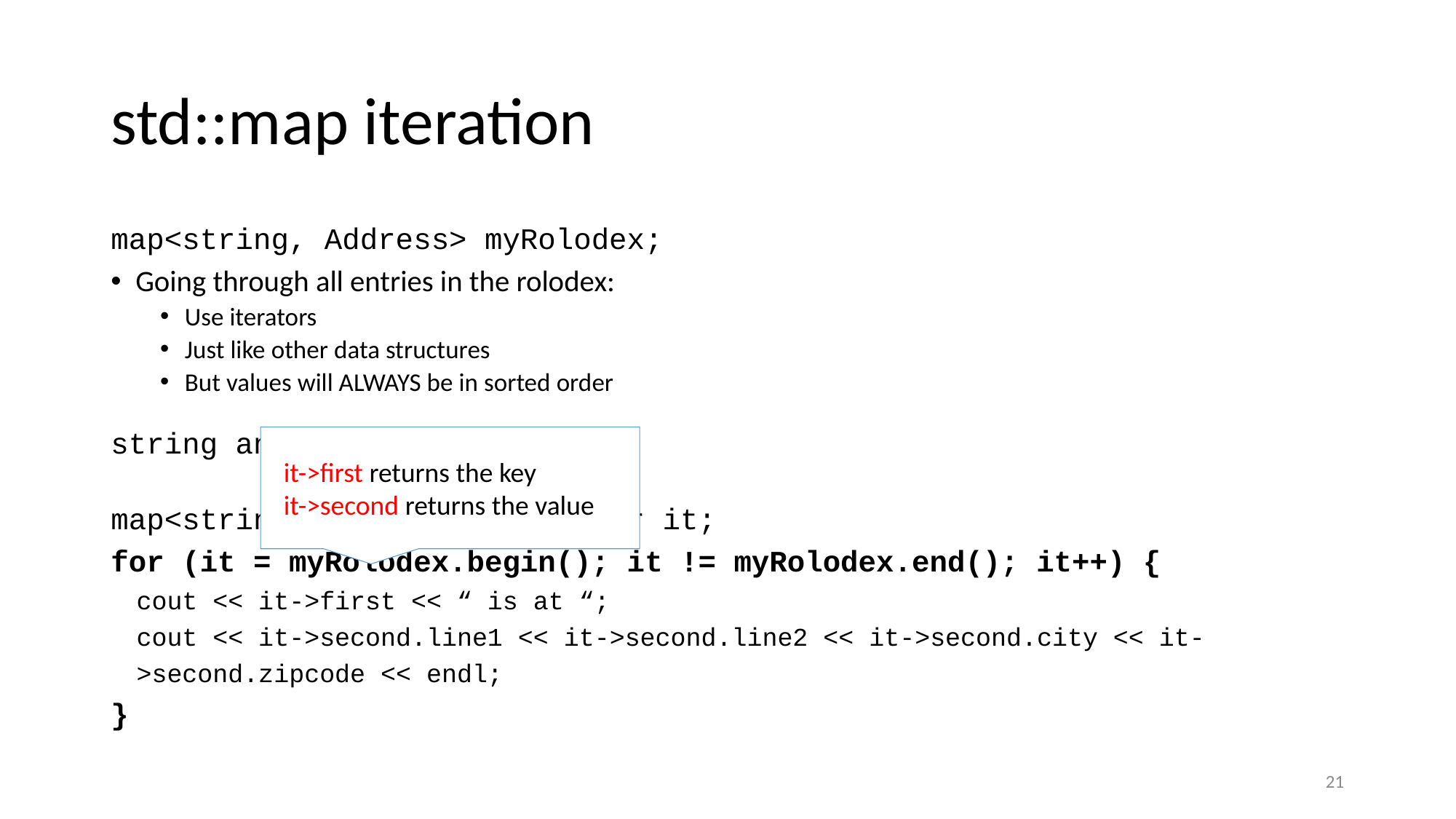

# std::map iteration
map<string, Address> myRolodex;
Going through all entries in the rolodex:
Use iterators
Just like other data structures
But values will ALWAYS be in sorted order

string aname = “Tom Titan”;

map<string, Address>::iterator it;
for (it = myRolodex.begin(); it != myRolodex.end(); it++) {
cout << it->first << “ is at “;
cout << it->second.line1 << it->second.line2 << it->second.city << it->second.zipcode << endl;
}

  it->first returns the key
  it->second returns the value
21